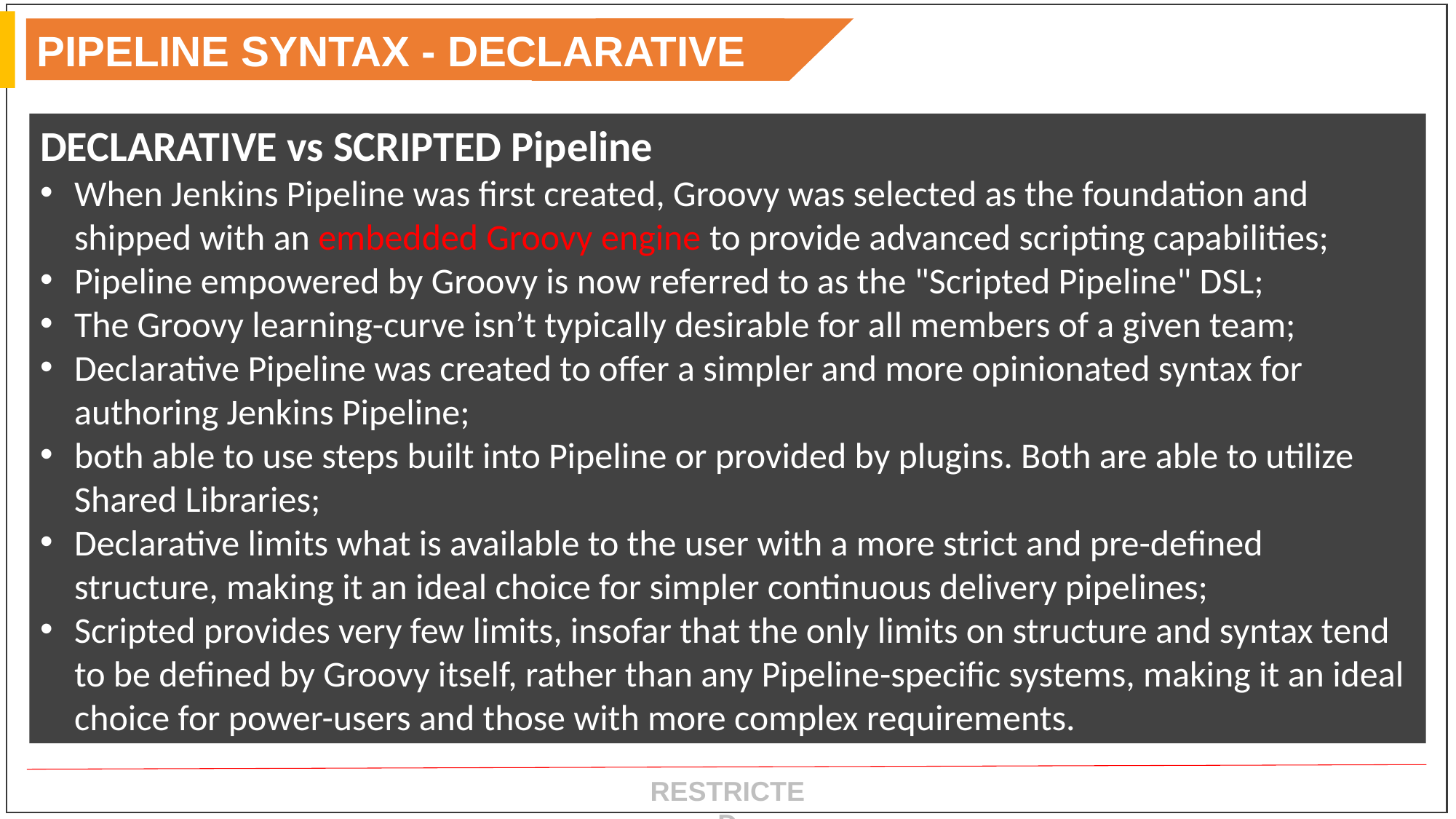

PIPELINE SYNTAX - DECLARATIVE

DECLARATIVE vs SCRIPTED Pipeline
When Jenkins Pipeline was first created, Groovy was selected as the foundation and shipped with an embedded Groovy engine to provide advanced scripting capabilities;
Pipeline empowered by Groovy is now referred to as the "Scripted Pipeline" DSL;
The Groovy learning-curve isn’t typically desirable for all members of a given team;
Declarative Pipeline was created to offer a simpler and more opinionated syntax for authoring Jenkins Pipeline;
both able to use steps built into Pipeline or provided by plugins. Both are able to utilize Shared Libraries;
Declarative limits what is available to the user with a more strict and pre-defined structure, making it an ideal choice for simpler continuous delivery pipelines;
Scripted provides very few limits, insofar that the only limits on structure and syntax tend to be defined by Groovy itself, rather than any Pipeline-specific systems, making it an ideal choice for power-users and those with more complex requirements.
RESTRICTED